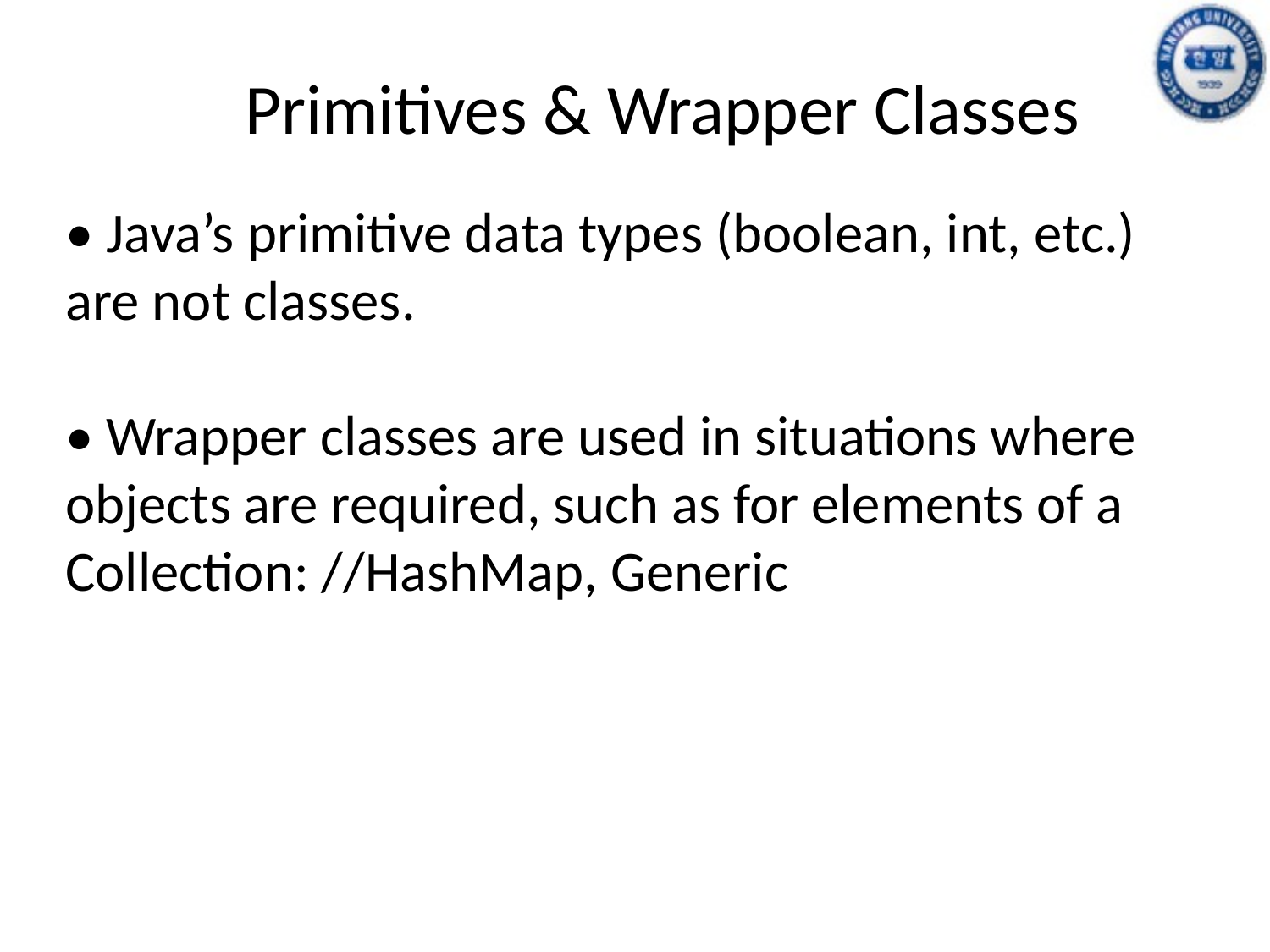

Primitives & Wrapper Classes
• Java’s primitive data types (boolean, int, etc.) are not classes.

• Wrapper classes are used in situations where objects are required, such as for elements of a Collection: //HashMap, Generic